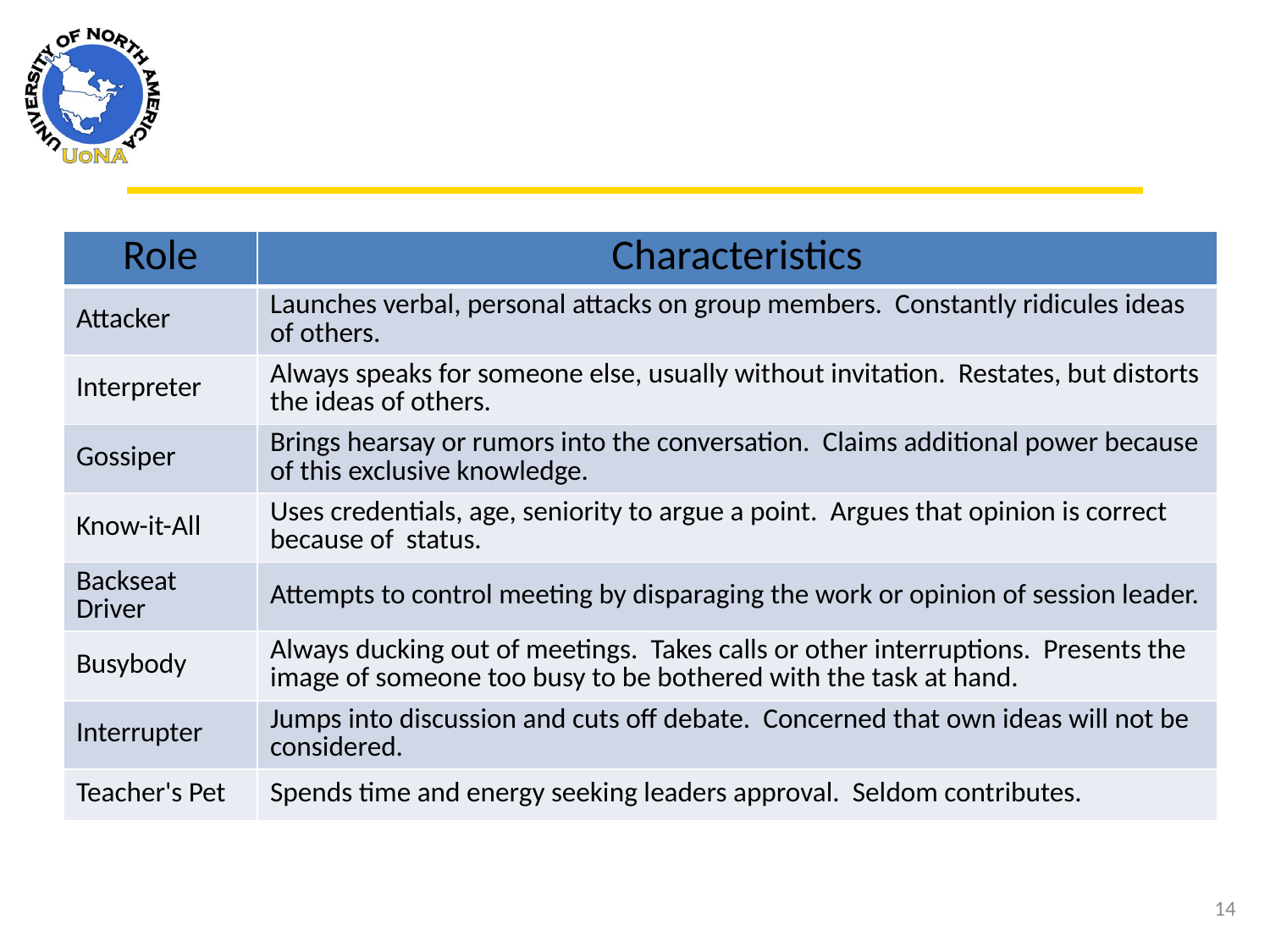

| Role | Characteristics |
| --- | --- |
| Attacker | Launches verbal, personal attacks on group members. Constantly ridicules ideas of others. |
| Interpreter | Always speaks for someone else, usually without invitation. Restates, but distorts the ideas of others. |
| Gossiper | Brings hearsay or rumors into the conversation. Claims additional power because of this exclusive knowledge. |
| Know-it-All | Uses credentials, age, seniority to argue a point. Argues that opinion is correct because of status. |
| Backseat Driver | Attempts to control meeting by disparaging the work or opinion of session leader. |
| Busybody | Always ducking out of meetings. Takes calls or other interruptions. Presents the image of someone too busy to be bothered with the task at hand. |
| Interrupter | Jumps into discussion and cuts off debate. Concerned that own ideas will not be considered. |
| Teacher's Pet | Spends time and energy seeking leaders approval. Seldom contributes. |
14